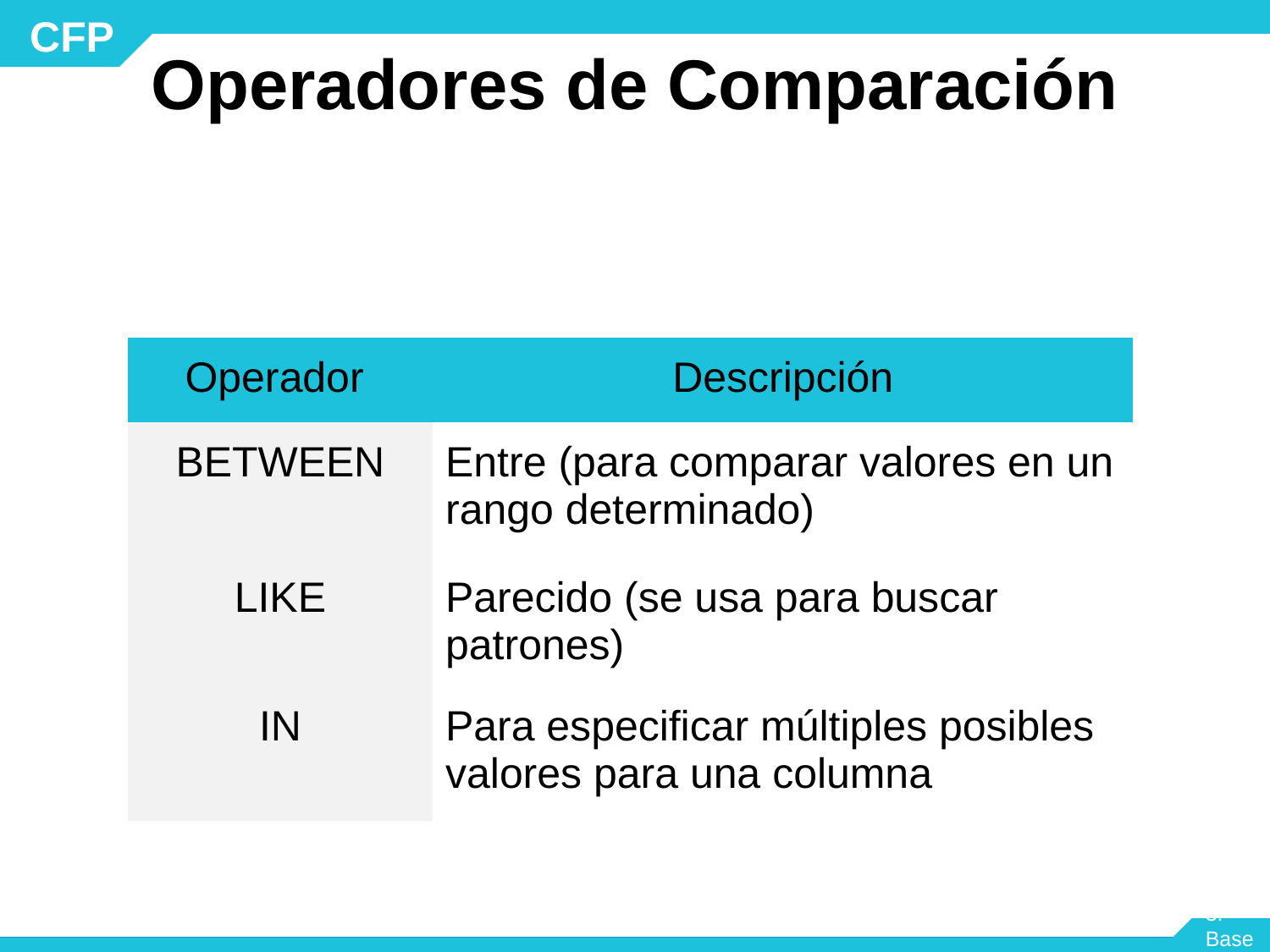

# Operadores de Comparación

| Operador | Descripción |
| --- | --- |
| BETWEEN | Entre (para comparar valores en un rango determinado) |
| LIKE | Parecido (se usa para buscar patrones) |
| IN | Para especificar múltiples posibles valores para una columna |
Módulo 3: Base de Datos